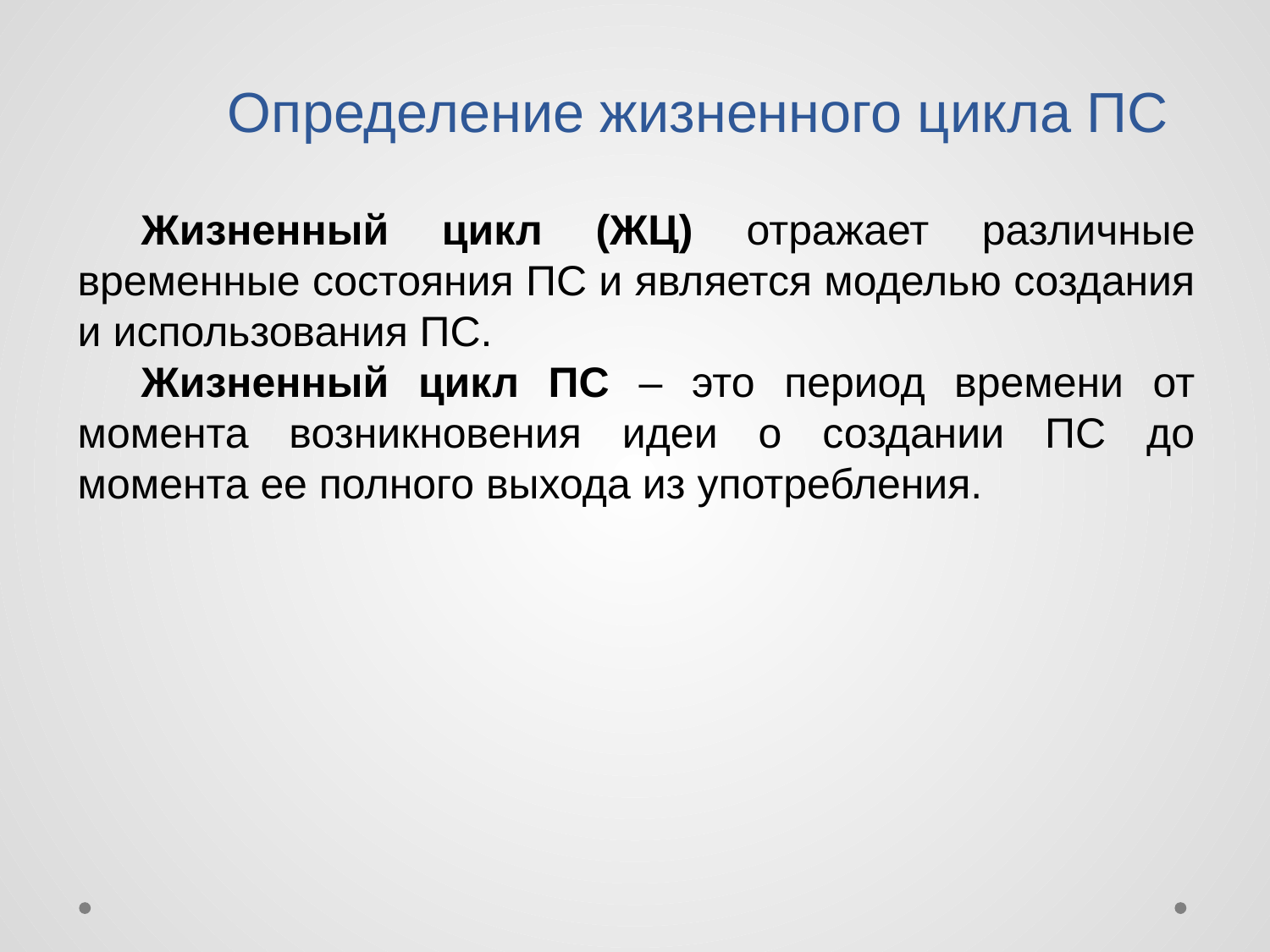

# Определение жизненного цикла ПС
Жизненный цикл (ЖЦ) отражает различные временные состояния ПС и является моделью создания и использования ПС.
Жизненный цикл ПС – это период времени от момента возникновения идеи о создании ПС до момента ее полного выхода из употребления.